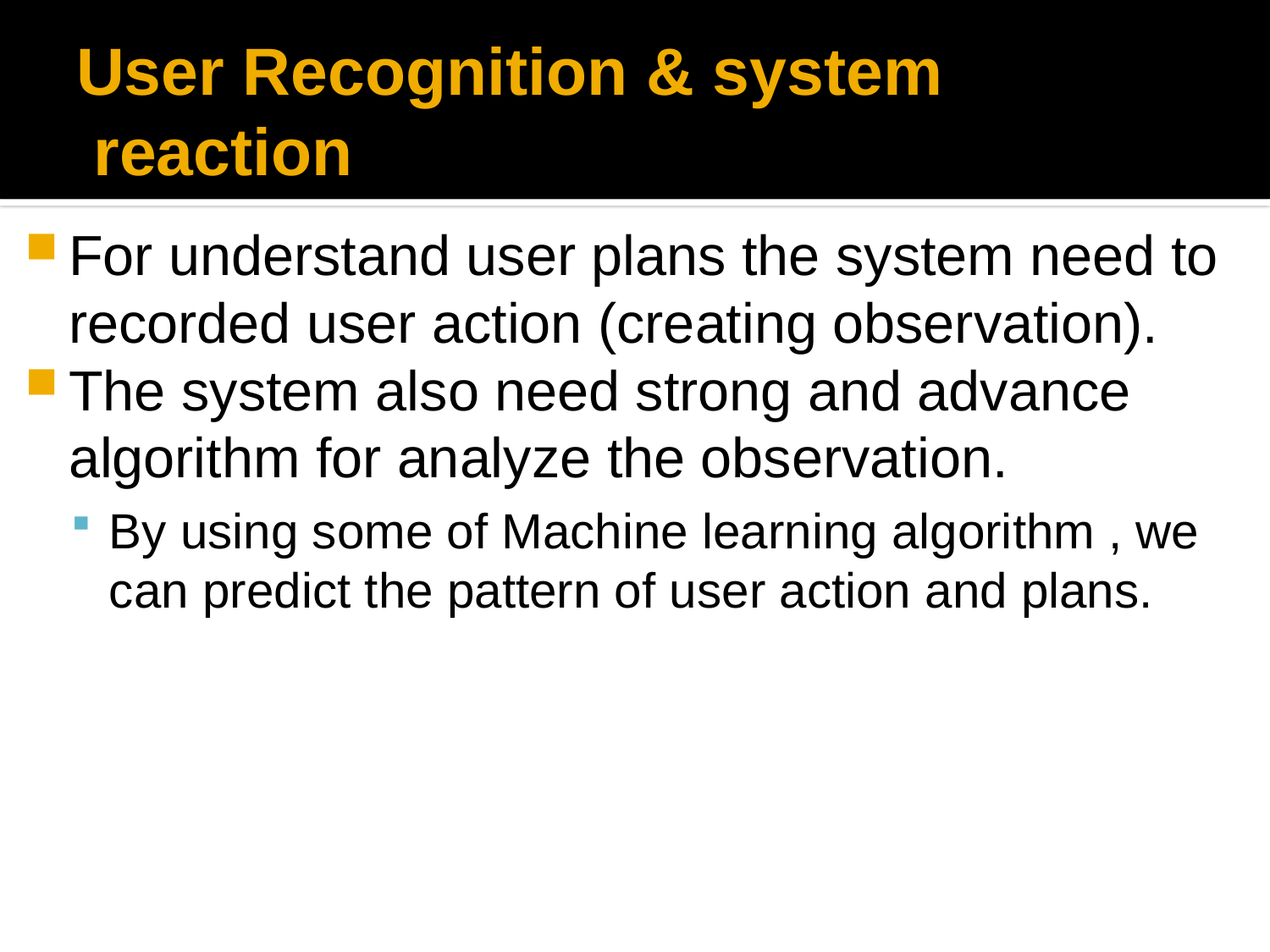

# User Recognition & system reaction
For understand user plans the system need to recorded user action (creating observation).
The system also need strong and advance algorithm for analyze the observation.
By using some of Machine learning algorithm , we can predict the pattern of user action and plans.